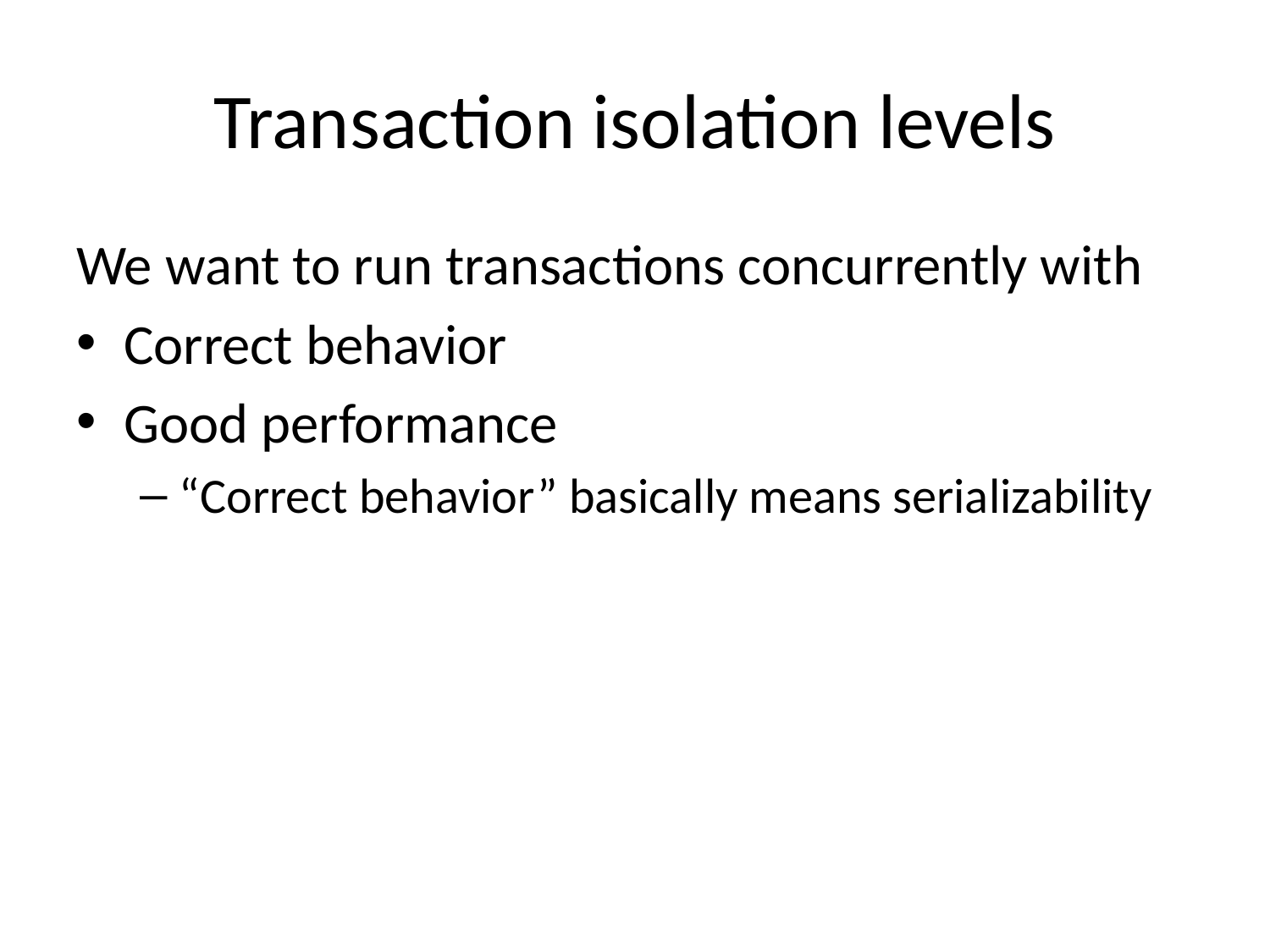

# Transaction isolation levels
We want to run transactions concurrently with
Correct behavior
Good performance
“Correct behavior” basically means serializability